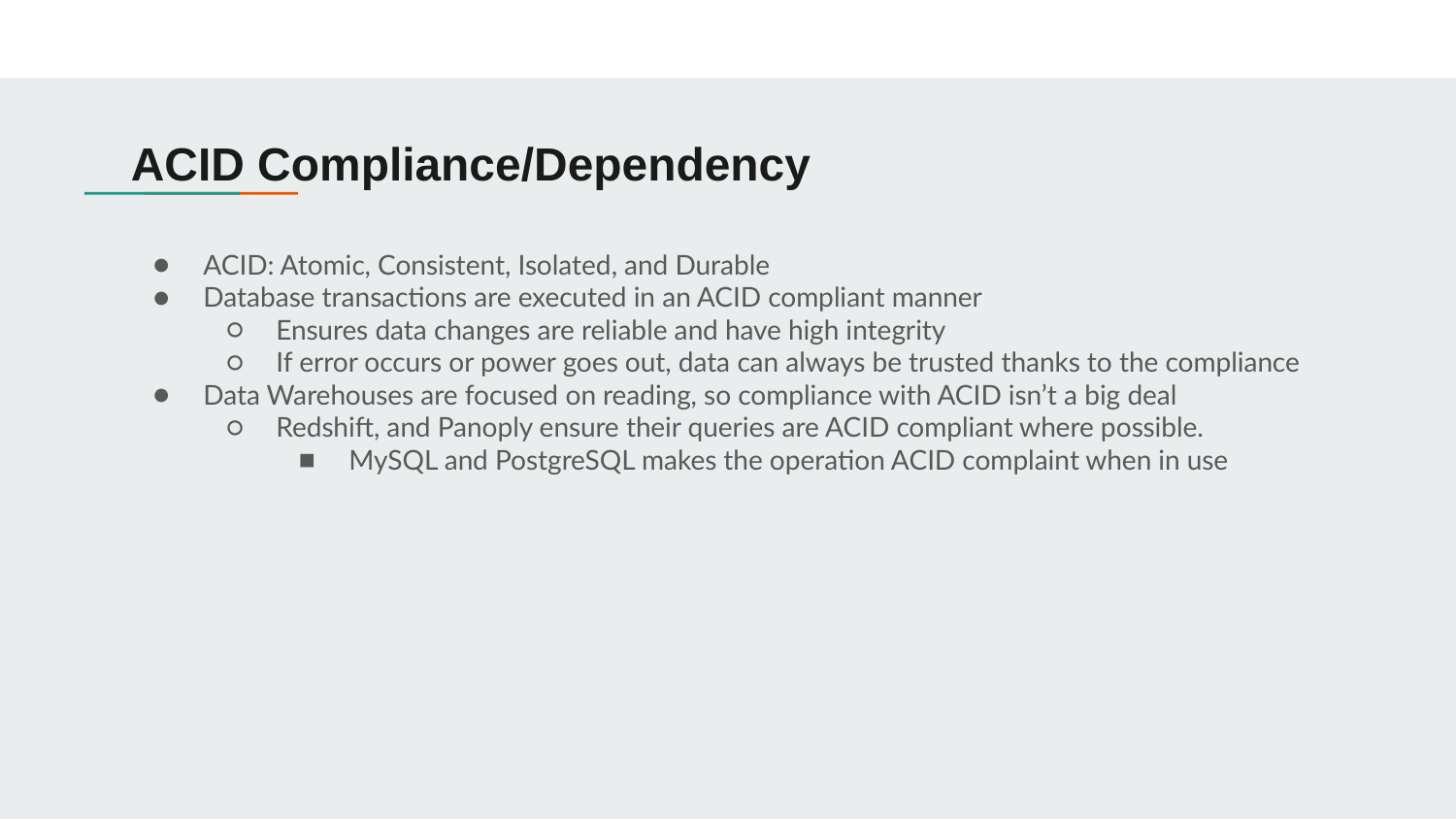

# ACID Compliance/Dependency
ACID: Atomic, Consistent, Isolated, and Durable
Database transactions are executed in an ACID compliant manner
Ensures data changes are reliable and have high integrity
If error occurs or power goes out, data can always be trusted thanks to the compliance
Data Warehouses are focused on reading, so compliance with ACID isn’t a big deal
Redshift, and Panoply ensure their queries are ACID compliant where possible.
MySQL and PostgreSQL makes the operation ACID complaint when in use